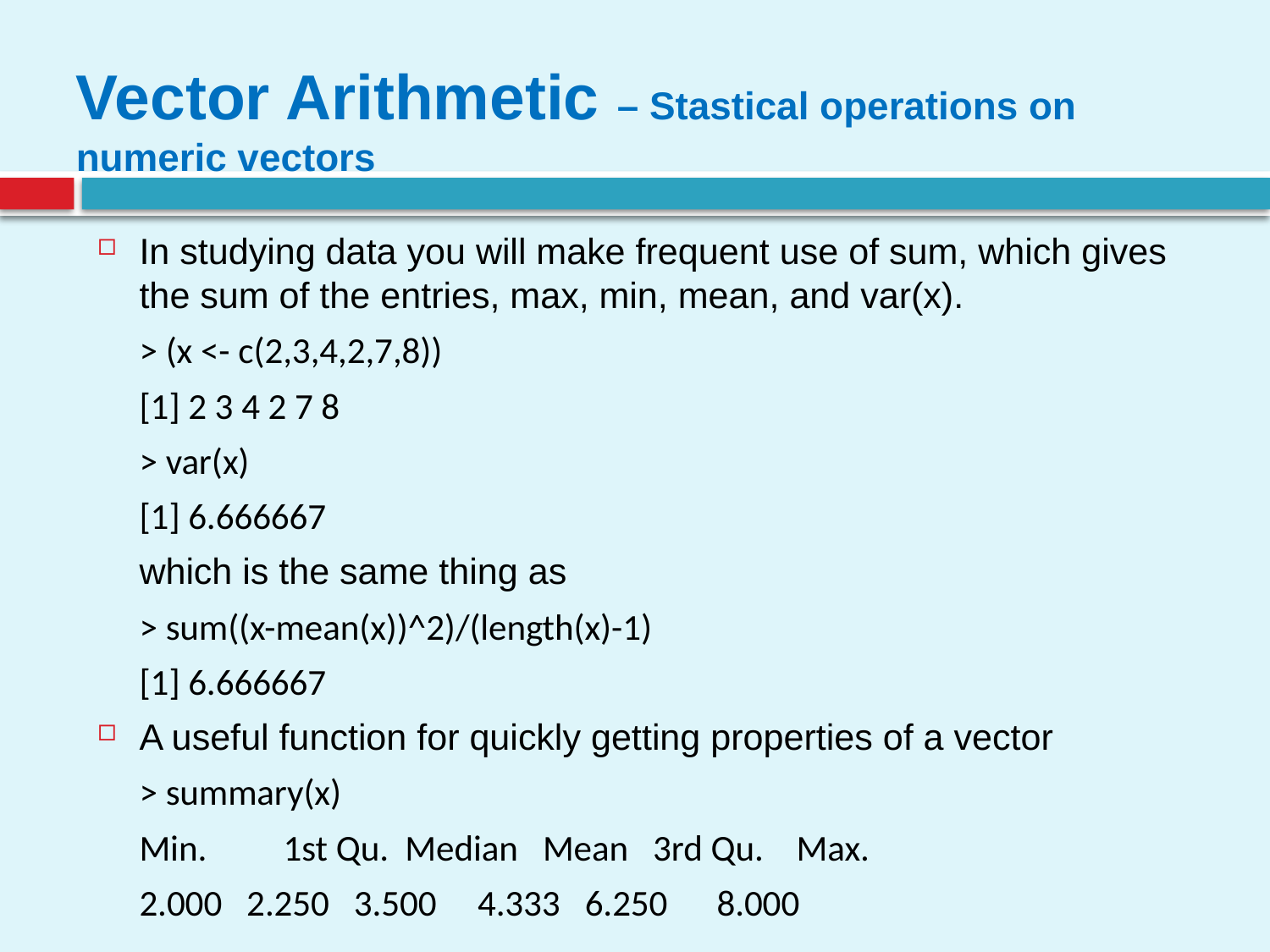

# Vector Arithmetic – Stastical operations on numeric vectors
In studying data you will make frequent use of sum, which gives the sum of the entries, max, min, mean, and var(x).
	> (x <- c(2,3,4,2,7,8))
	[1] 2 3 4 2 7 8
	> var(x)
	[1] 6.666667
	which is the same thing as
	> sum((x-mean(x))^2)/(length(x)-1)
	[1] 6.666667
A useful function for quickly getting properties of a vector
	> summary(x)
	Min. 	   1st Qu.  Median   Mean   3rd Qu.    Max.
	2.000   2.250   3.500     4.333   6.250      8.000